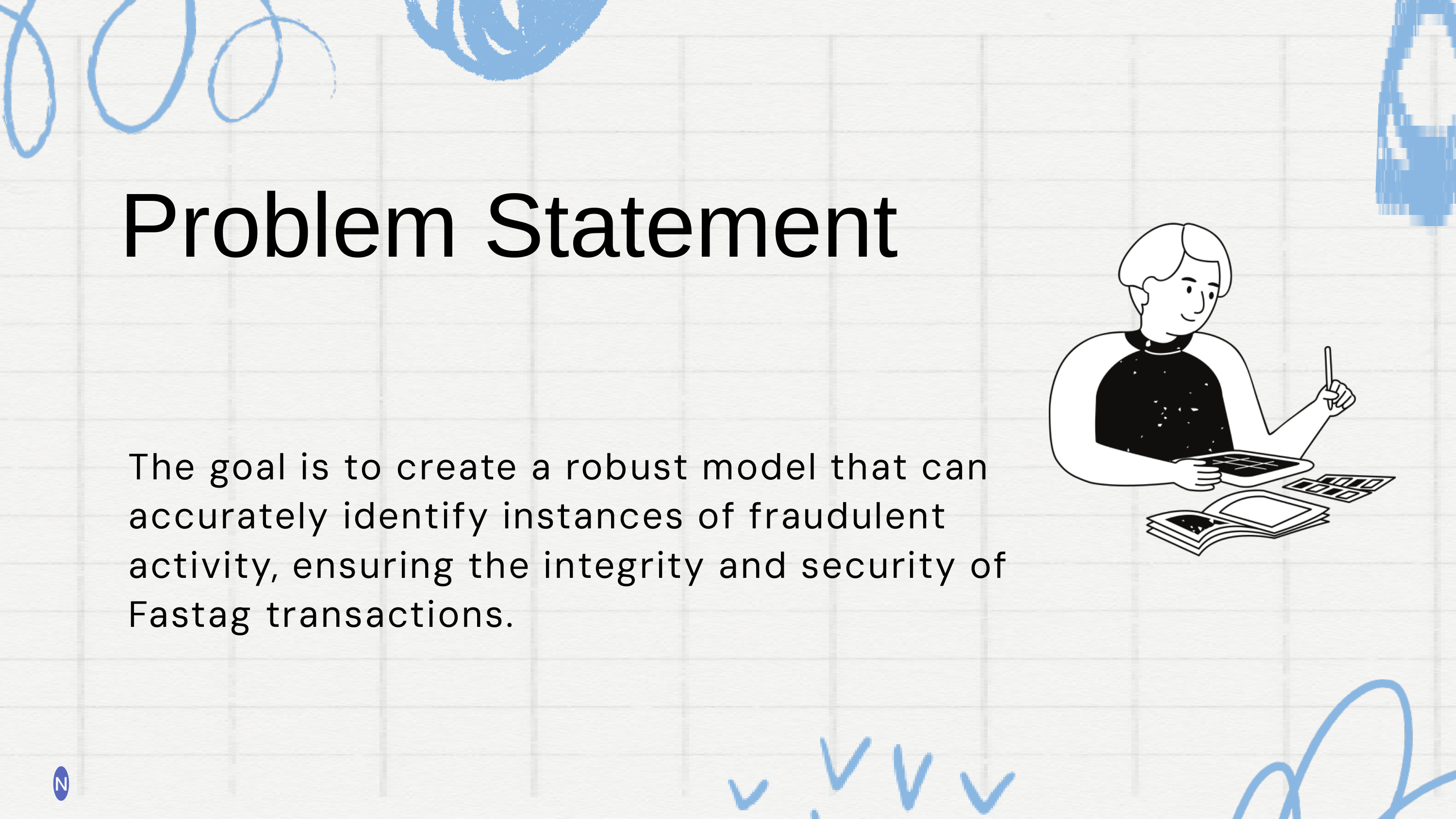

Problem Statement

The goal is to create a robust model that can accurately identify instances of fraudulent activity, ensuring the integrity and security of Fastag transactions.